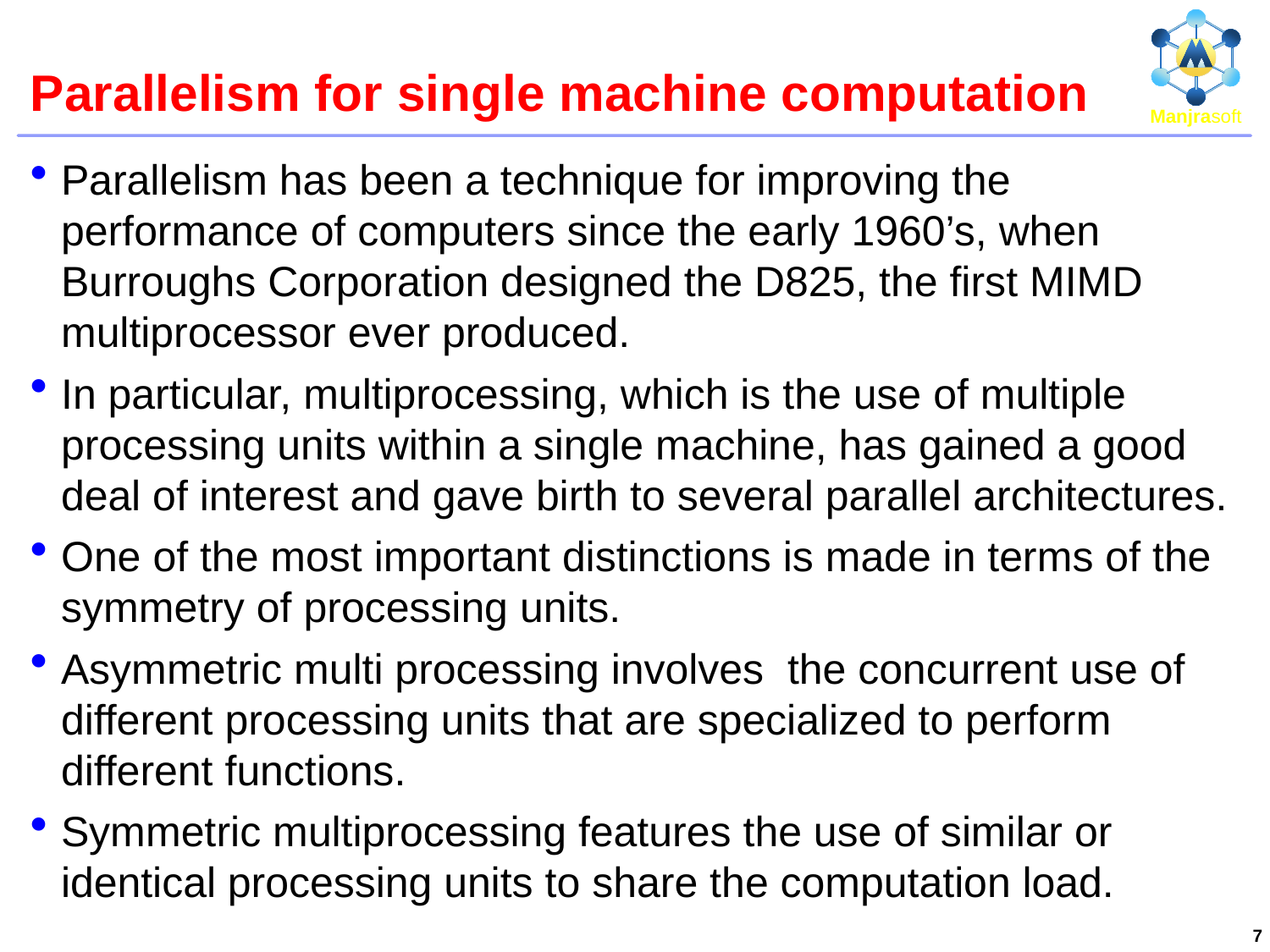

# Parallelism for single machine computation
Parallelism has been a technique for improving the performance of computers since the early 1960’s, when Burroughs Corporation designed the D825, the first MIMD multiprocessor ever produced.
In particular, multiprocessing, which is the use of multiple processing units within a single machine, has gained a good deal of interest and gave birth to several parallel architectures.
One of the most important distinctions is made in terms of the symmetry of processing units.
Asymmetric multi processing involves  the concurrent use of different processing units that are specialized to perform different functions.
Symmetric multiprocessing features the use of similar or identical processing units to share the computation load.

7